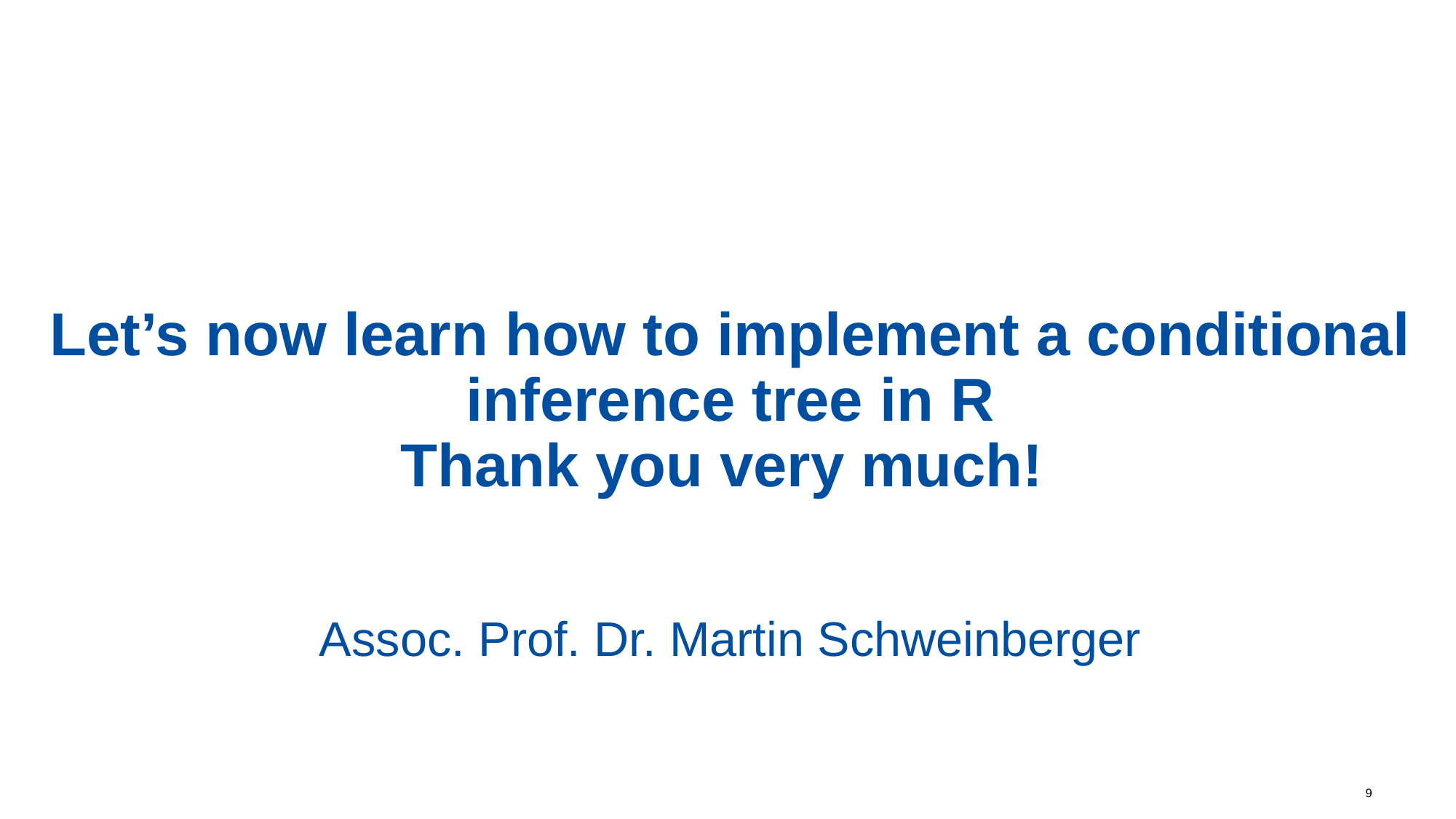

Let’s now learn how to implement a conditional inference tree in R
Thank you very much!

Assoc. Prof. Dr. Martin Schweinberger
9